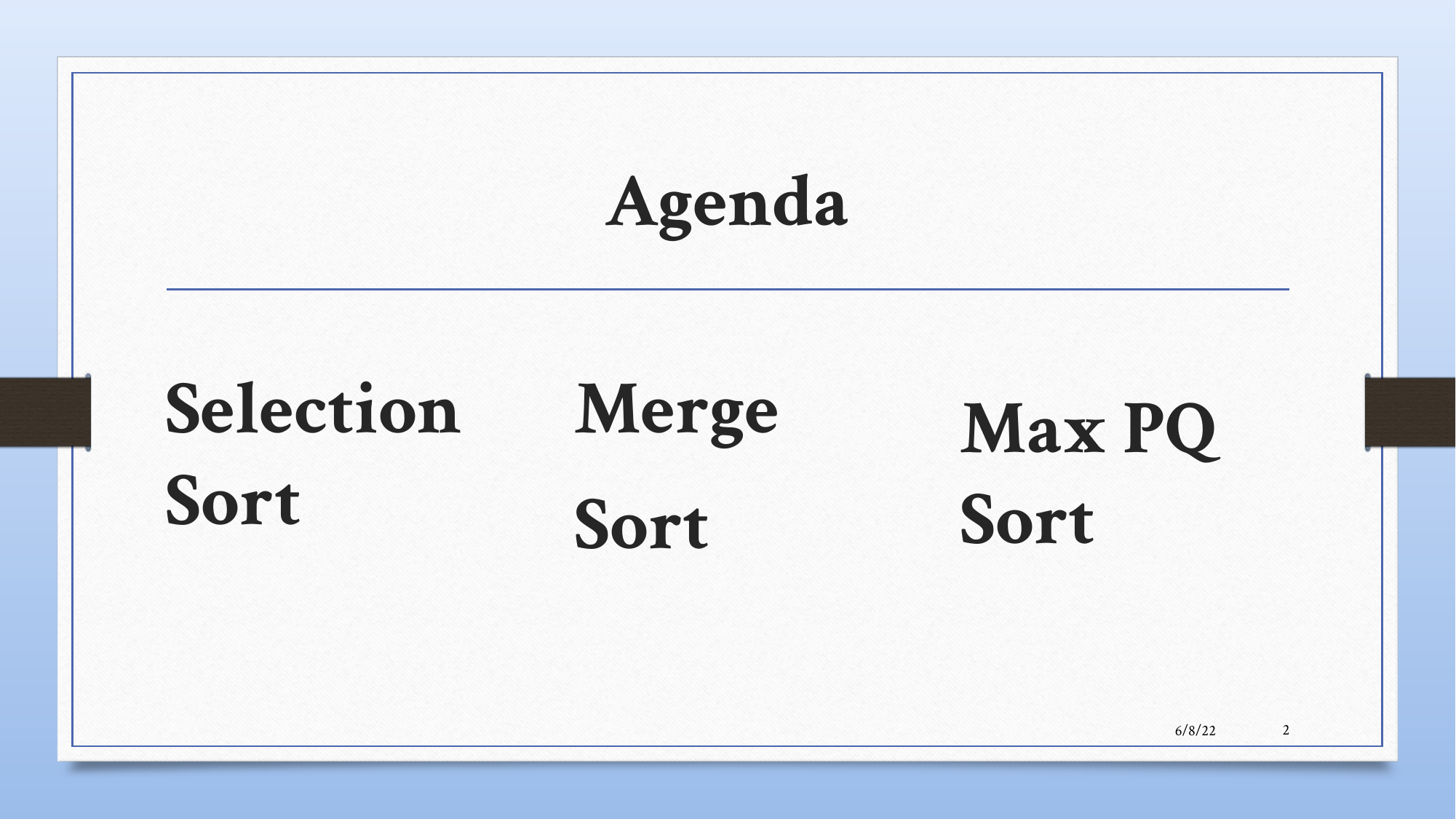

# Agenda
Selection Sort
Merge
Sort

Max PQ Sort
6/8/22
2